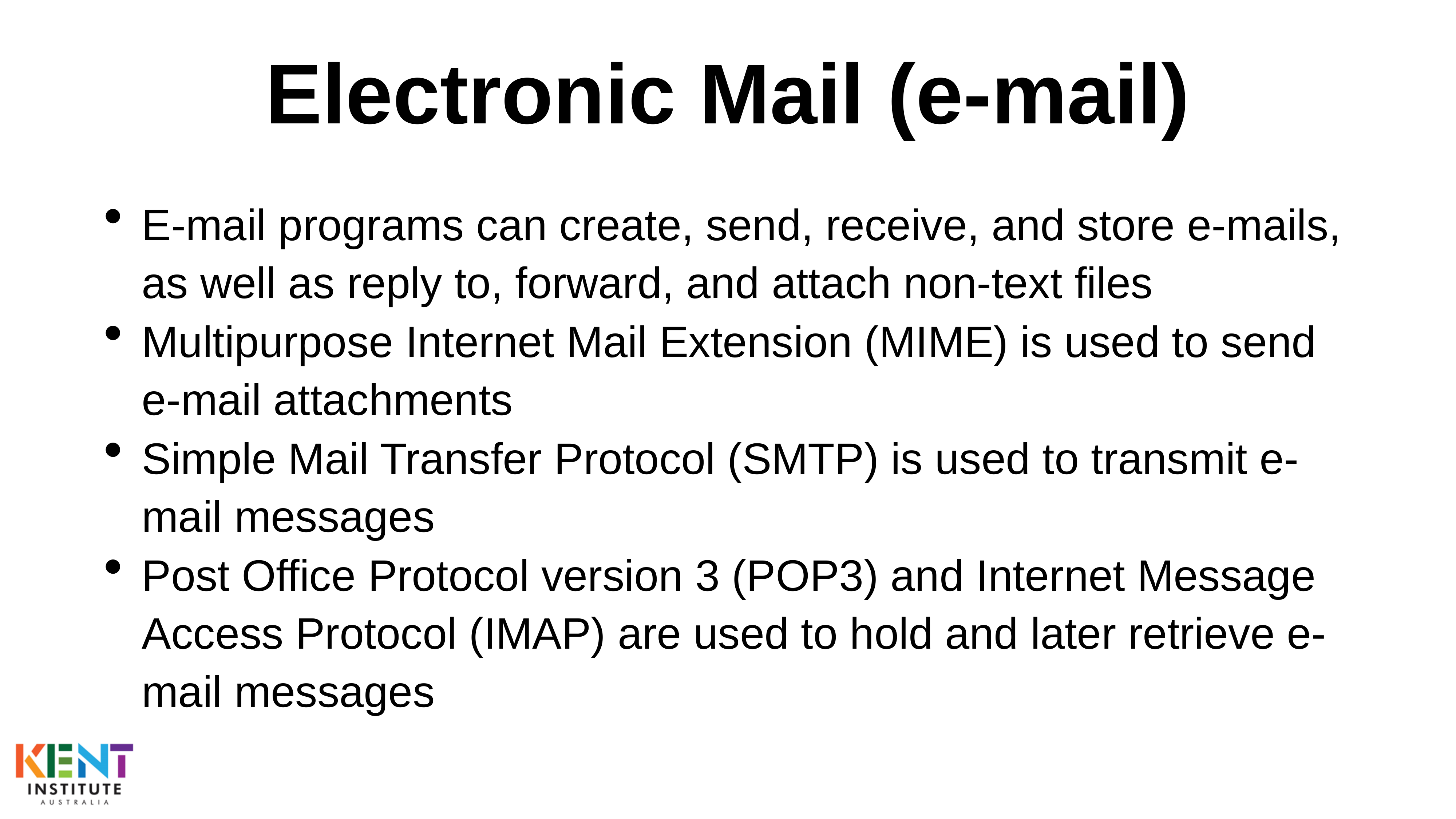

# Electronic Mail (e-mail)
E-mail programs can create, send, receive, and store e-mails, as well as reply to, forward, and attach non-text files
Multipurpose Internet Mail Extension (MIME) is used to send e-mail attachments
Simple Mail Transfer Protocol (SMTP) is used to transmit e-mail messages
Post Office Protocol version 3 (POP3) and Internet Message Access Protocol (IMAP) are used to hold and later retrieve e-mail messages